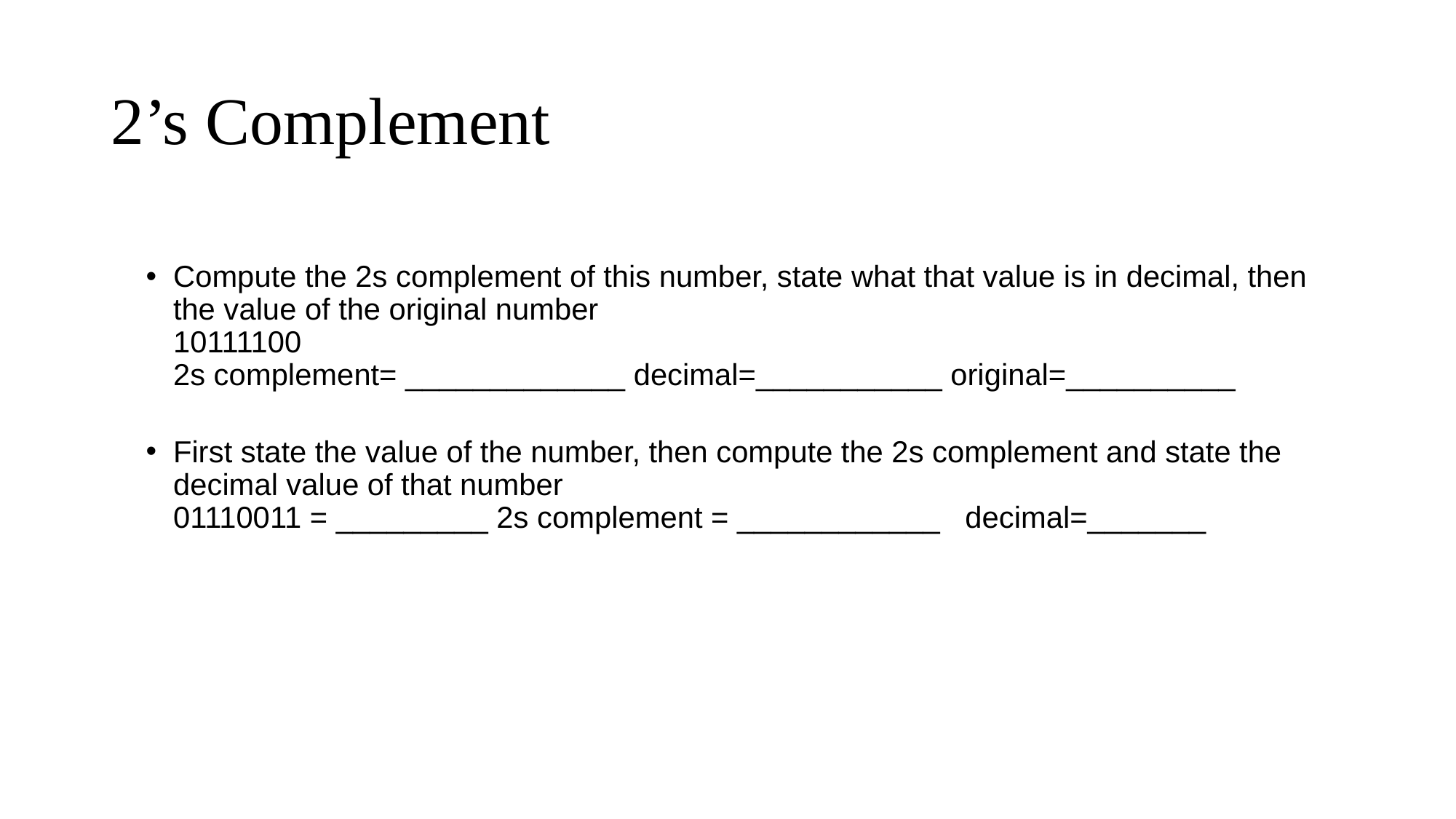

# 2’s Complement
Compute the 2s complement of this number, state what that value is in decimal, then the value of the original number
10111100
2s complement= _____________ decimal=___________ original=__________
First state the value of the number, then compute the 2s complement and state the decimal value of that number
01110011 = _________ 2s complement = ____________   decimal=_______